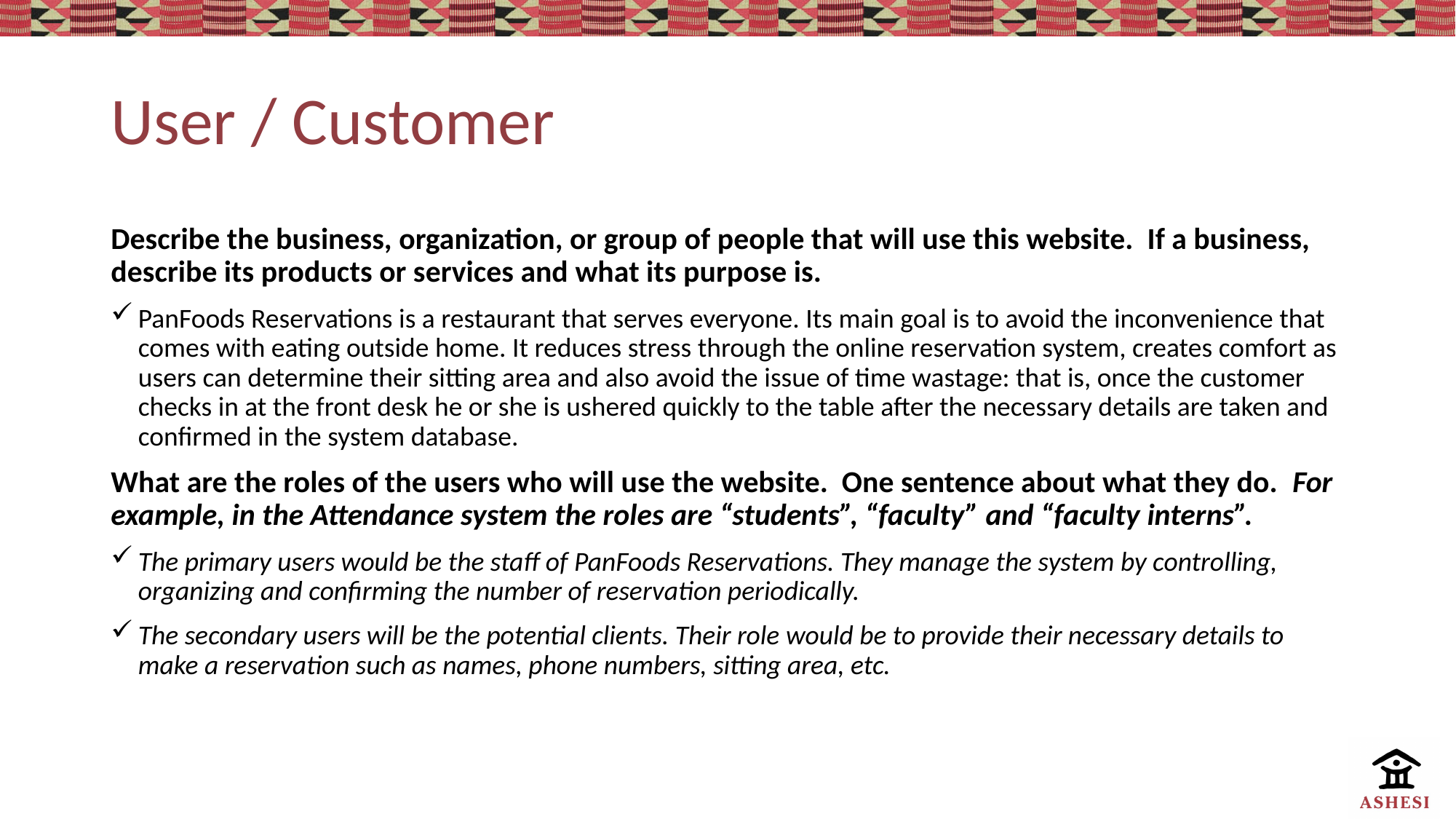

# User / Customer
Describe the business, organization, or group of people that will use this website.  If a business, describe its products or services and what its purpose is.
PanFoods Reservations is a restaurant that serves everyone. Its main goal is to avoid the inconvenience that comes with eating outside home. It reduces stress through the online reservation system, creates comfort as users can determine their sitting area and also avoid the issue of time wastage: that is, once the customer checks in at the front desk he or she is ushered quickly to the table after the necessary details are taken and confirmed in the system database.
What are the roles of the users who will use the website.  One sentence about what they do.  For example, in the Attendance system the roles are “students”, “faculty” and “faculty interns”.
The primary users would be the staff of PanFoods Reservations. They manage the system by controlling, organizing and confirming the number of reservation periodically.
The secondary users will be the potential clients. Their role would be to provide their necessary details to make a reservation such as names, phone numbers, sitting area, etc.